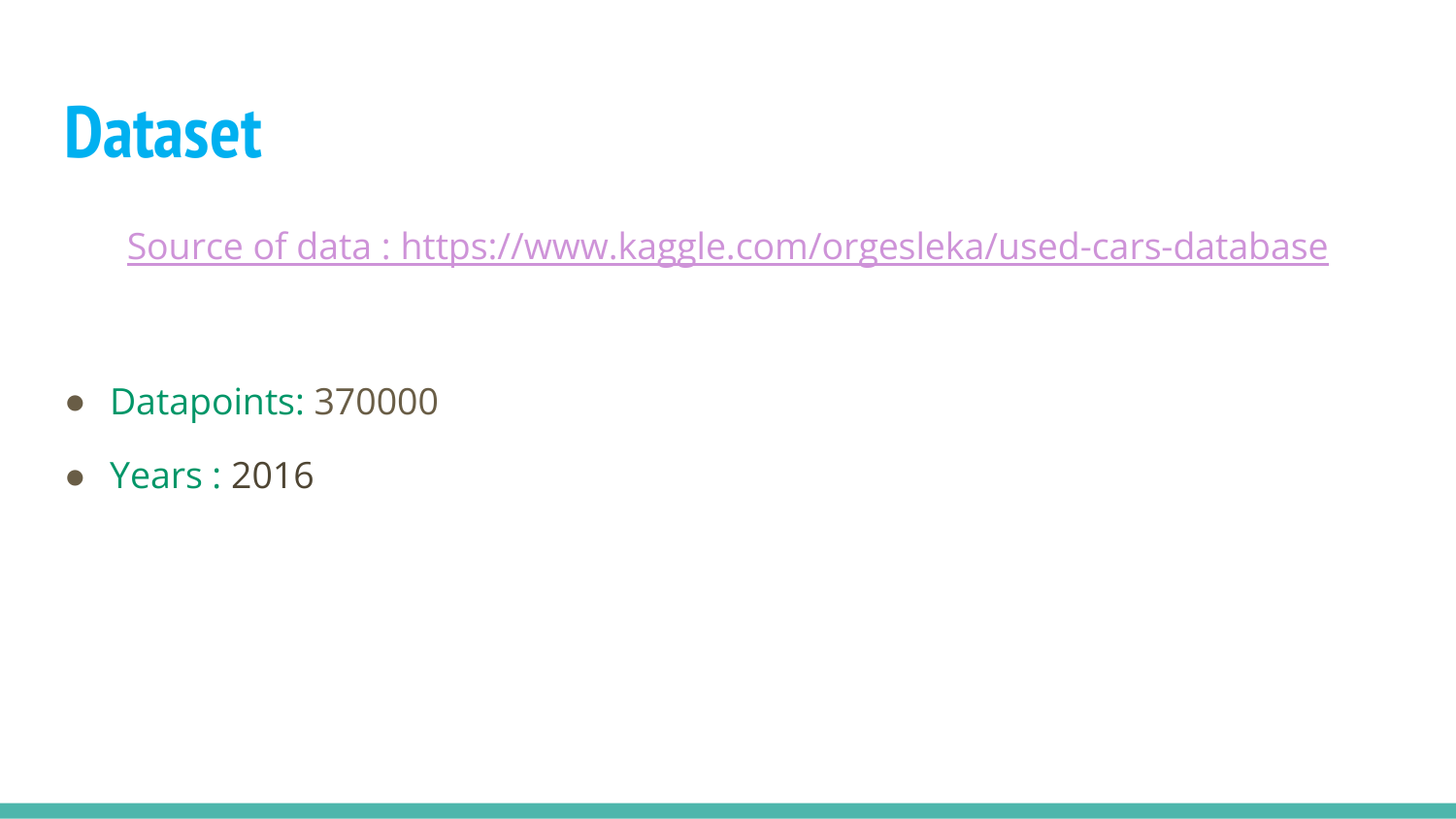

# Dataset
Source of data : https://www.kaggle.com/orgesleka/used-cars-database

Datapoints: 370000
Years : 2016